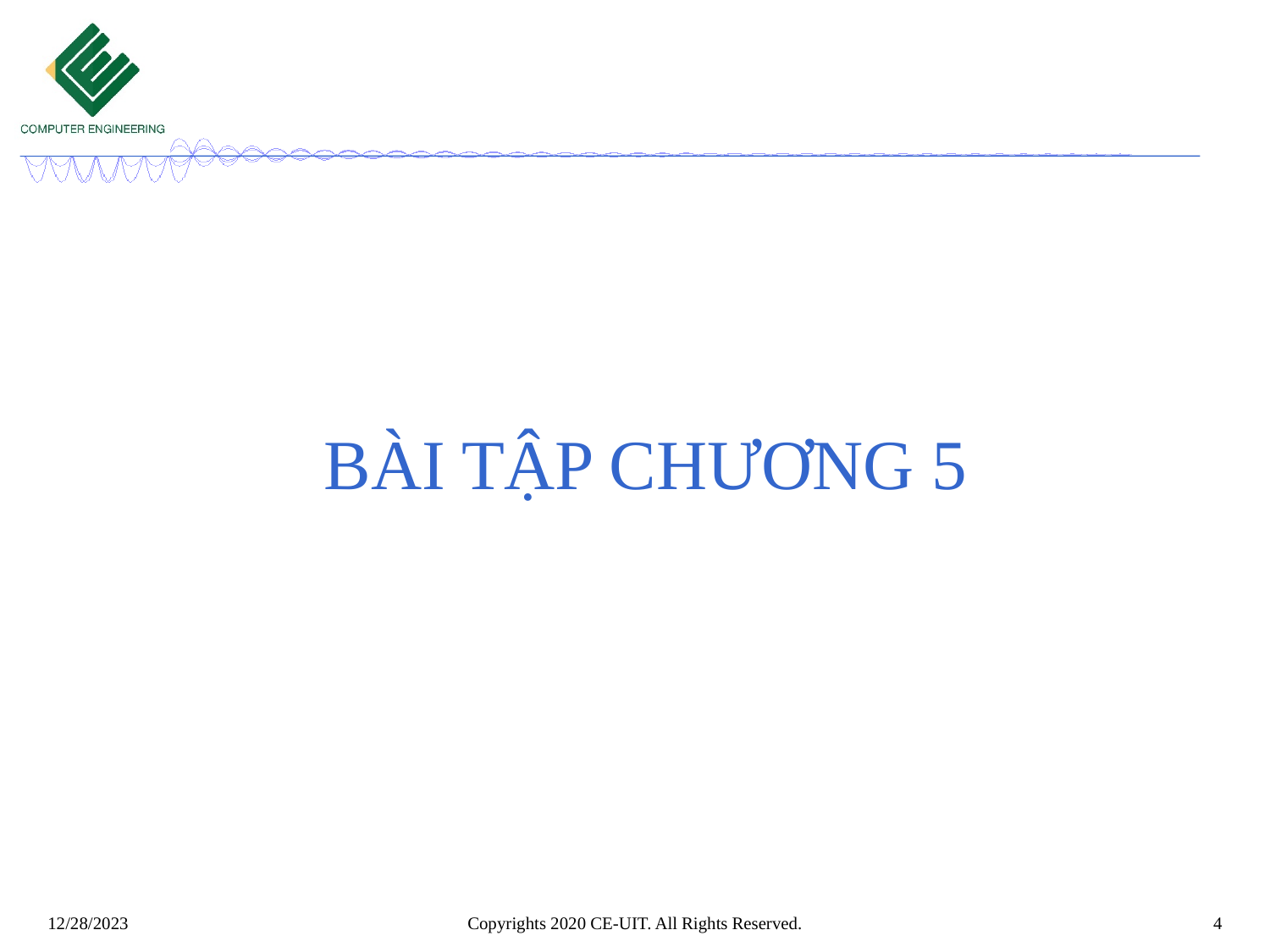

# Bài tập chương 5
Copyrights 2020 CE-UIT. All Rights Reserved.
4
12/28/2023